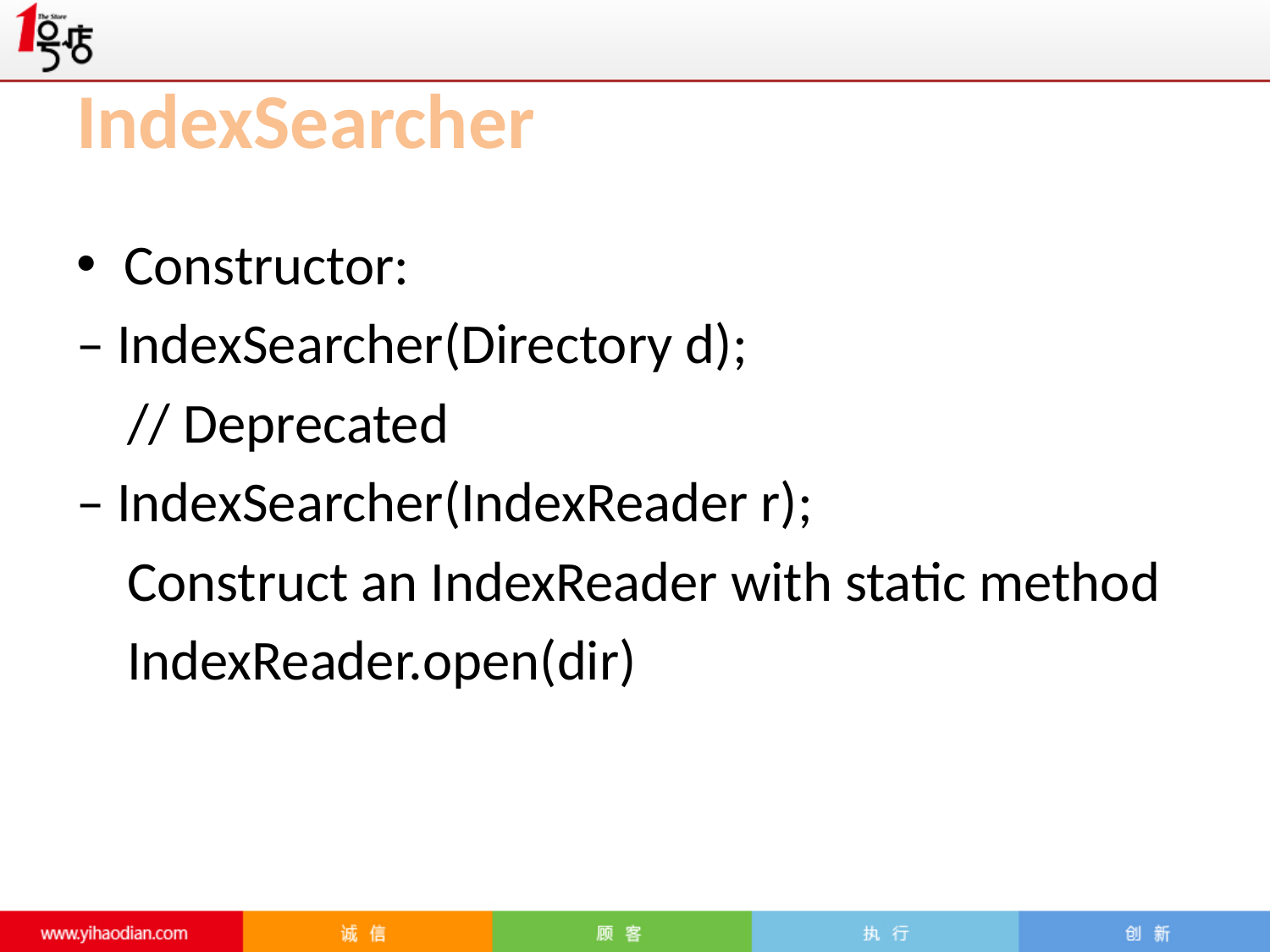

# IndexSearcher
Constructor:
– IndexSearcher(Directory d);
    // Deprecated
– IndexSearcher(IndexReader r);
    Construct an IndexReader with static method
    IndexReader.open(dir)